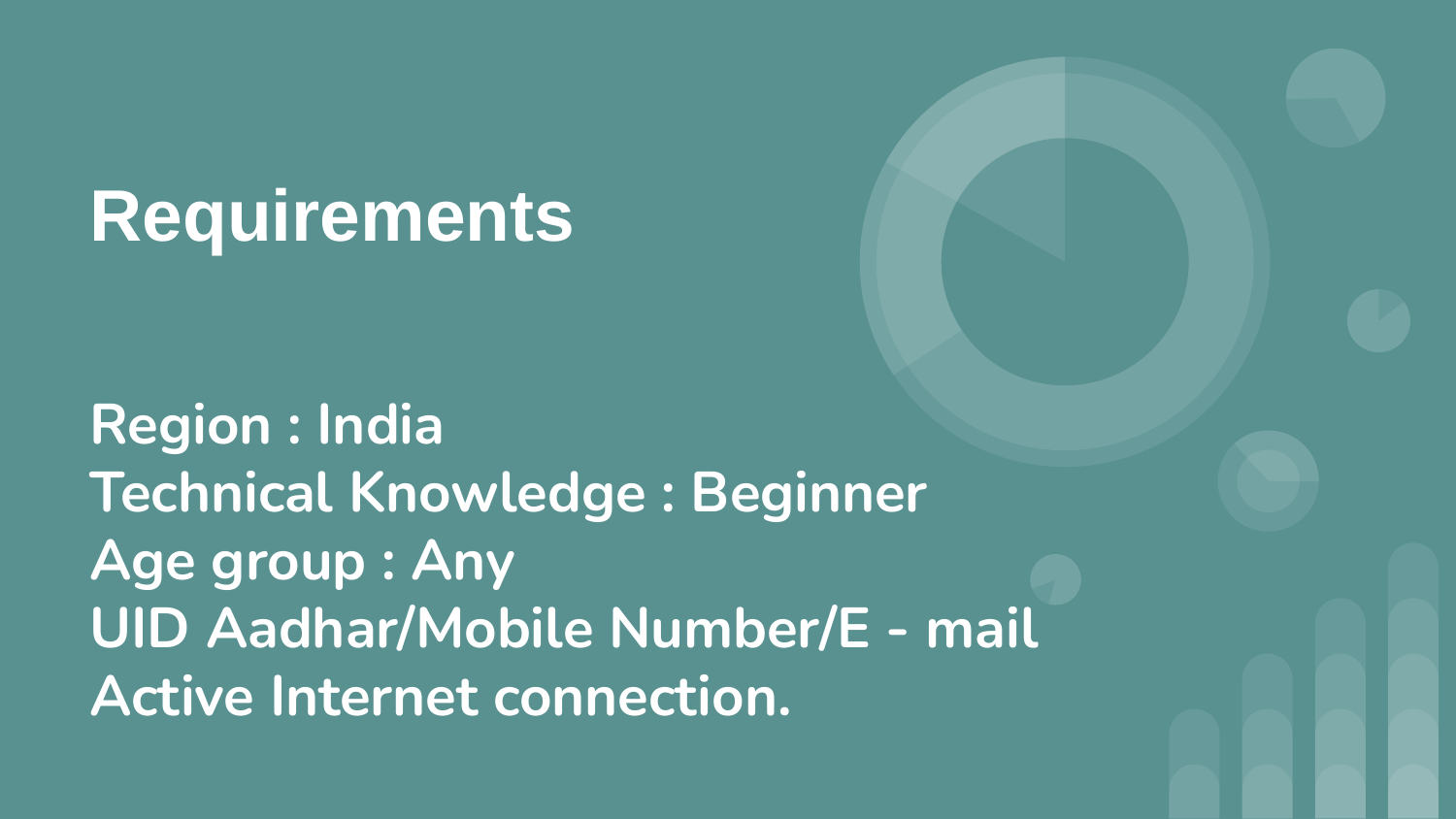

# Requirements
Region : India
Technical Knowledge : Beginner
Age group : Any
UID Aadhar/Mobile Number/E - mail
Active Internet connection.